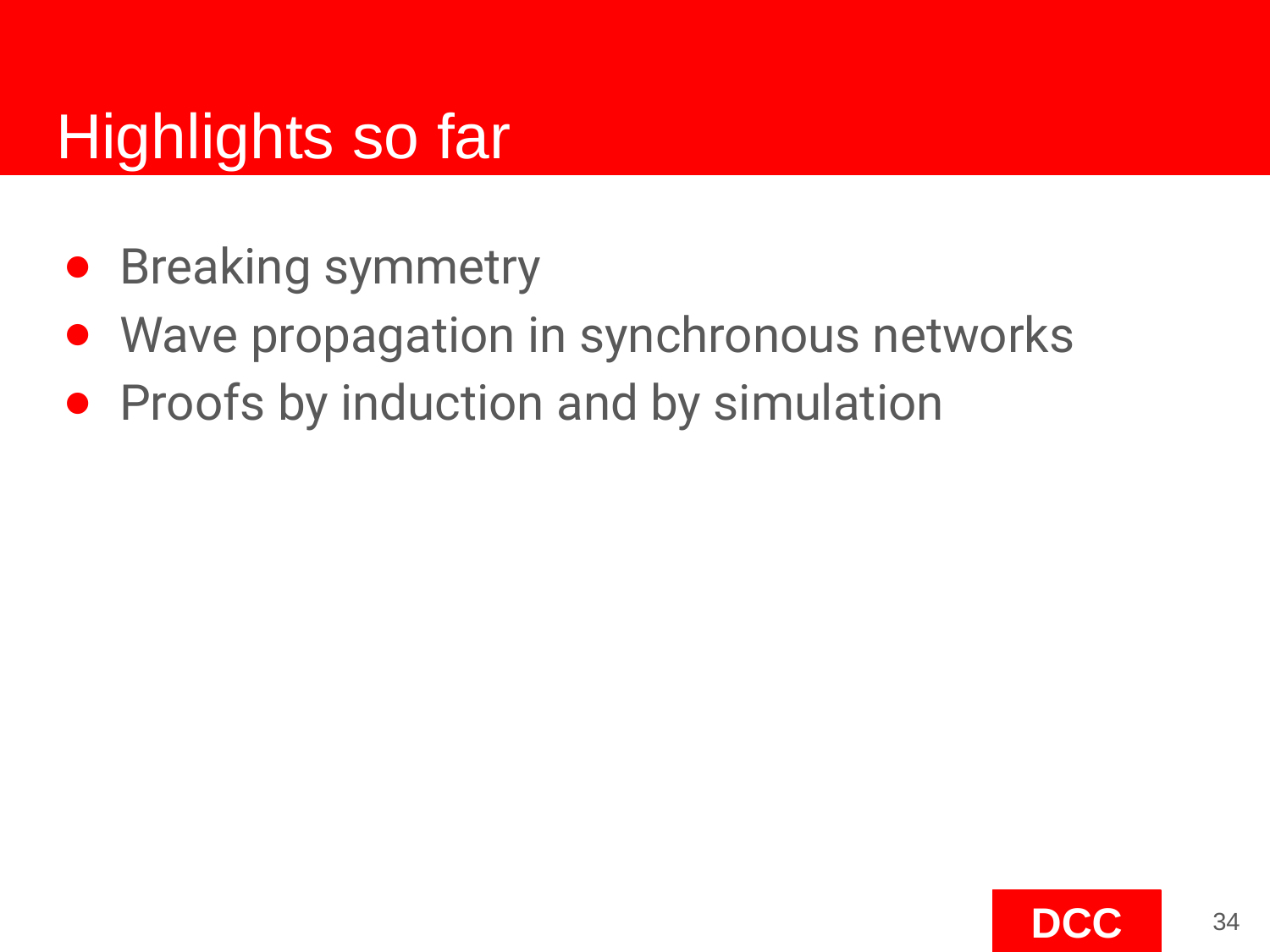

# Highlights so far
Breaking symmetry
Wave propagation in synchronous networks
Proofs by induction and by simulation
34